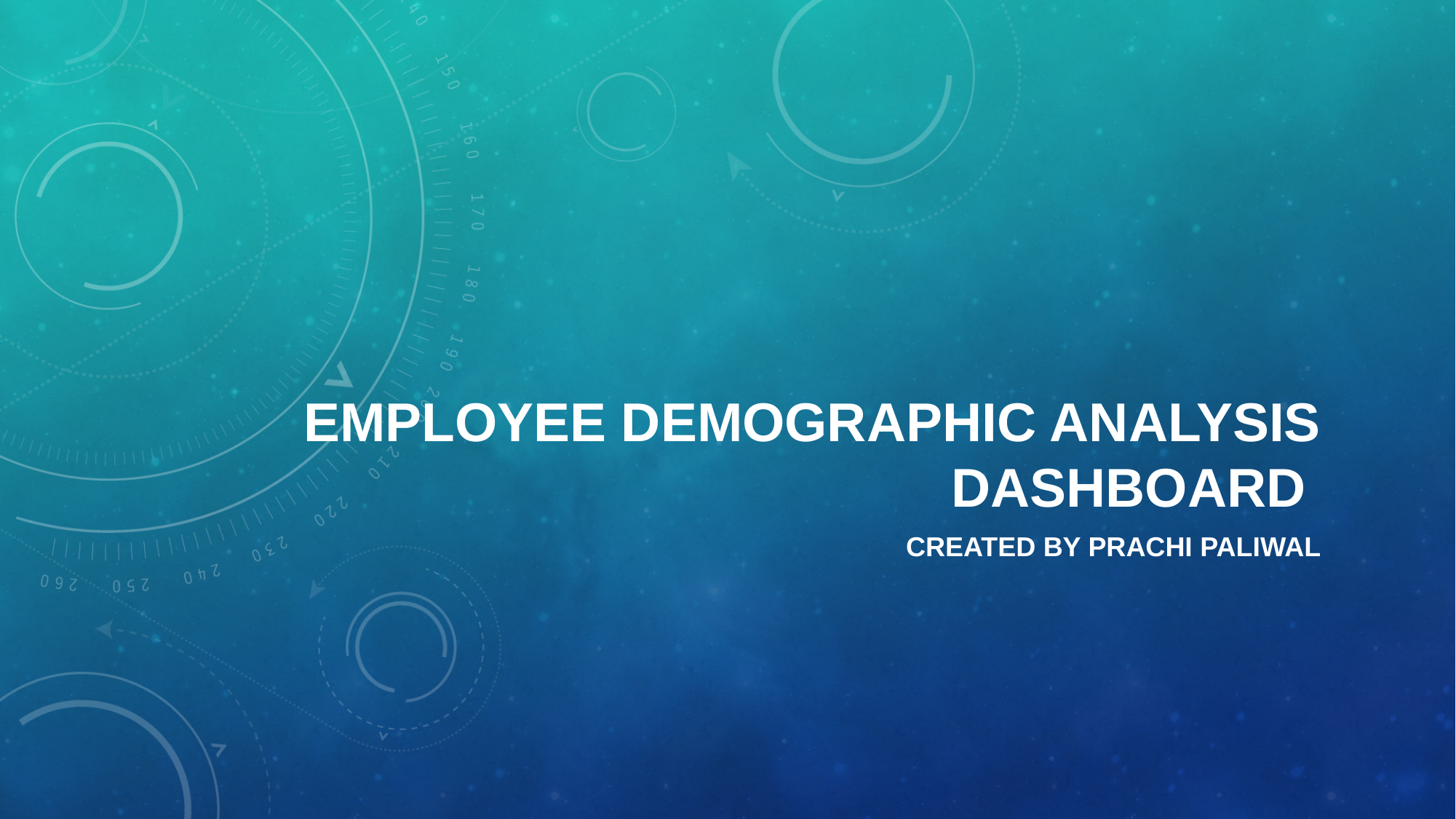

# Employee demographic Analysis Dashboard
Created by Prachi paliwal